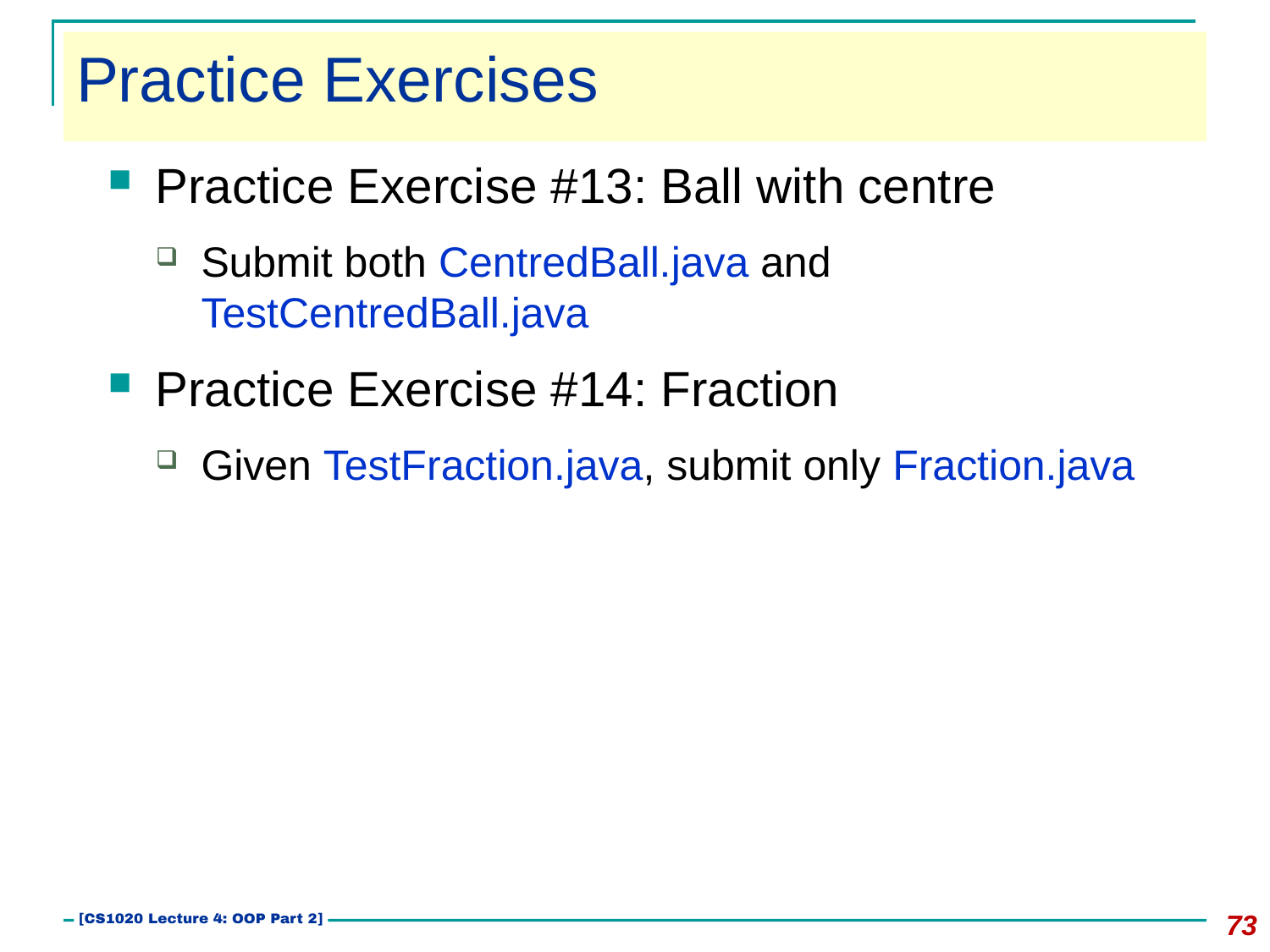

# Practice Exercises
Practice Exercise #13: Ball with centre
Submit both CentredBall.java and TestCentredBall.java
Practice Exercise #14: Fraction
Given TestFraction.java, submit only Fraction.java
73
[CS1020 Lecture 4: OOP Part 2]